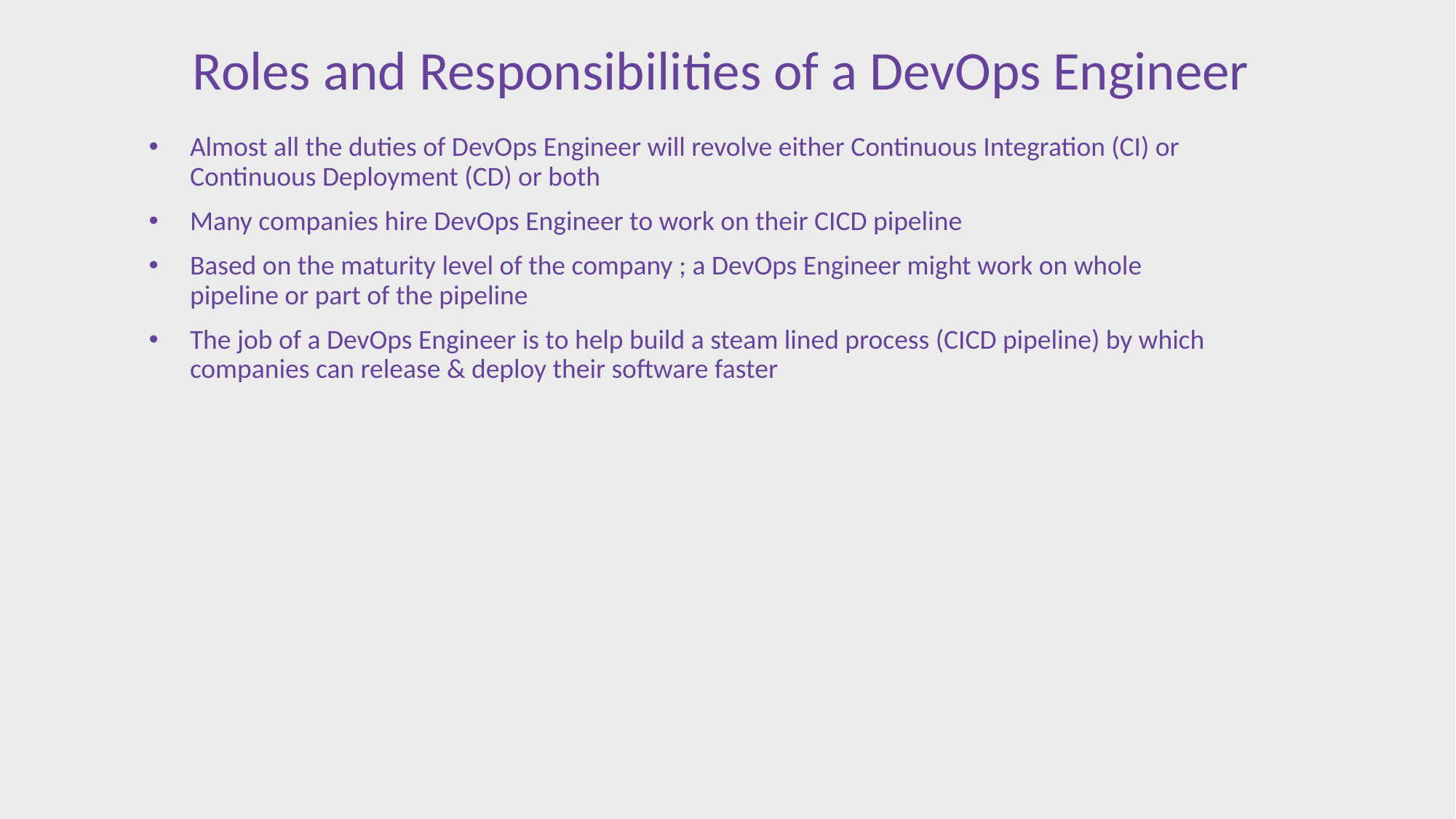

# Roles and Responsibilities of a DevOps Engineer
Almost all the duties of DevOps Engineer will revolve either Continuous Integration (CI) or Continuous Deployment (CD) or both
Many companies hire DevOps Engineer to work on their CICD pipeline
Based on the maturity level of the company ; a DevOps Engineer might work on whole pipeline or part of the pipeline
The job of a DevOps Engineer is to help build a steam lined process (CICD pipeline) by which companies can release & deploy their software faster